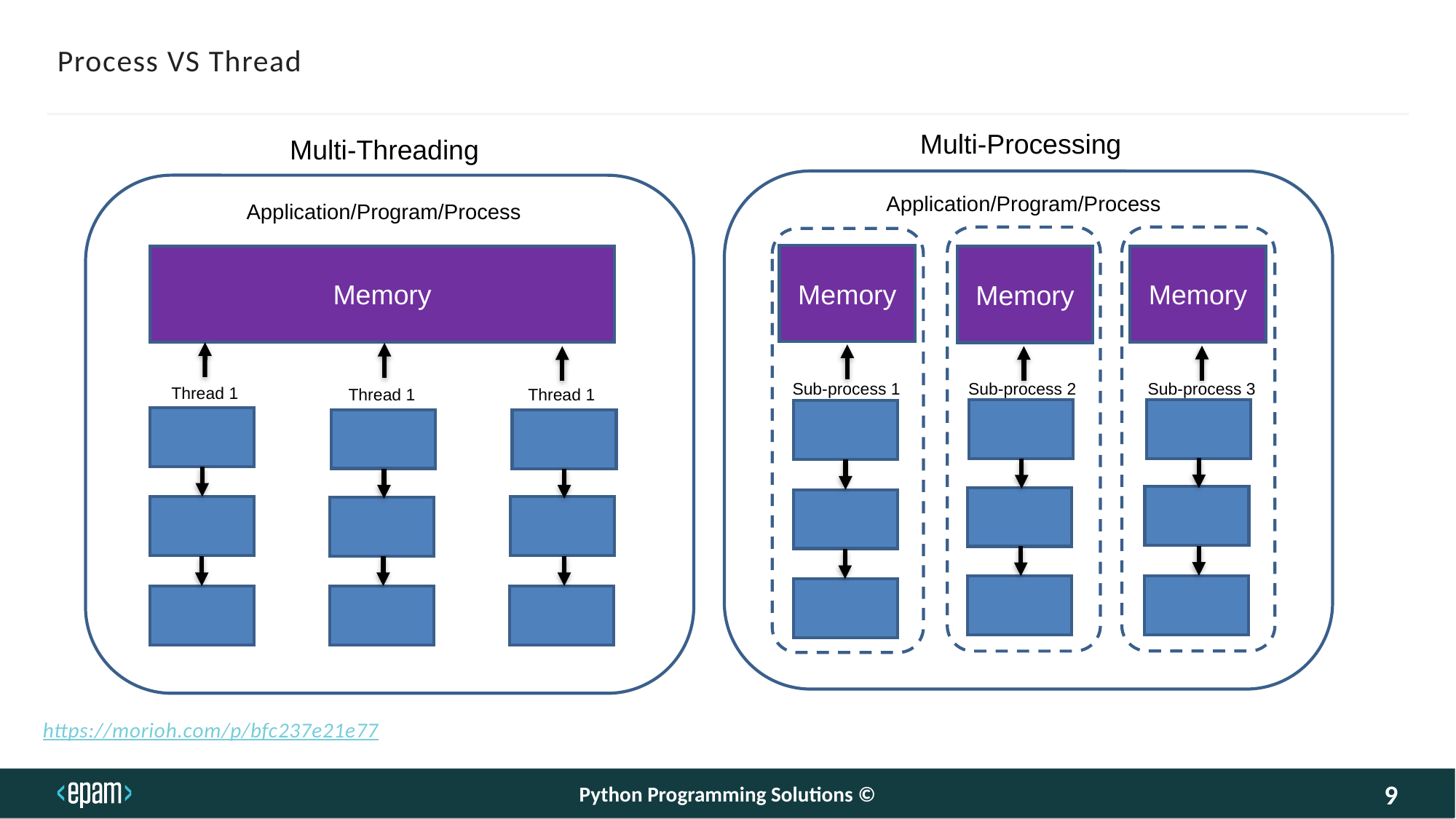

Process VS Thread
Multi-Processing
Multi-Threading

Application/Program/Process
Application/Program/Process

Memory
Memory
Memory
Memory
Sub-process 1
Sub-process 2
Sub-process 3
Thread 1
Thread 1
Thread 1

https://morioh.com/p/bfc237e21e77
Python Programming Solutions ©
9